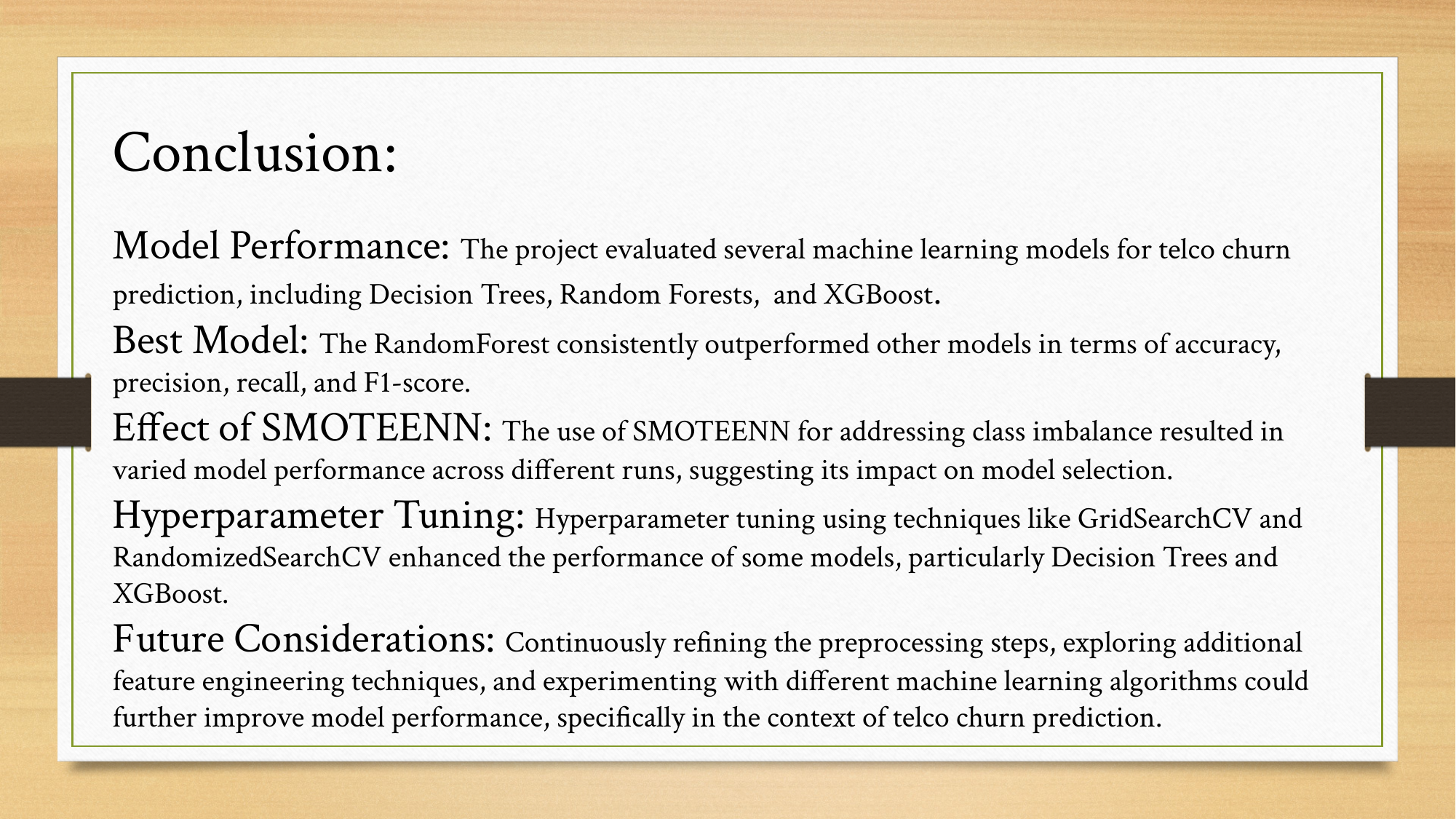

Conclusion:

Model Performance: The project evaluated several machine learning models for telco churn prediction, including Decision Trees, Random Forests,  and XGBoost.
Best Model: The RandomForest consistently outperformed other models in terms of accuracy, precision, recall, and F1-score.
Effect of SMOTEENN: The use of SMOTEENN for addressing class imbalance resulted in varied model performance across different runs, suggesting its impact on model selection.
Hyperparameter Tuning: Hyperparameter tuning using techniques like GridSearchCV and RandomizedSearchCV enhanced the performance of some models, particularly Decision Trees and XGBoost.
Future Considerations: Continuously refining the preprocessing steps, exploring additional feature engineering techniques, and experimenting with different machine learning algorithms could further improve model performance, specifically in the context of telco churn prediction.